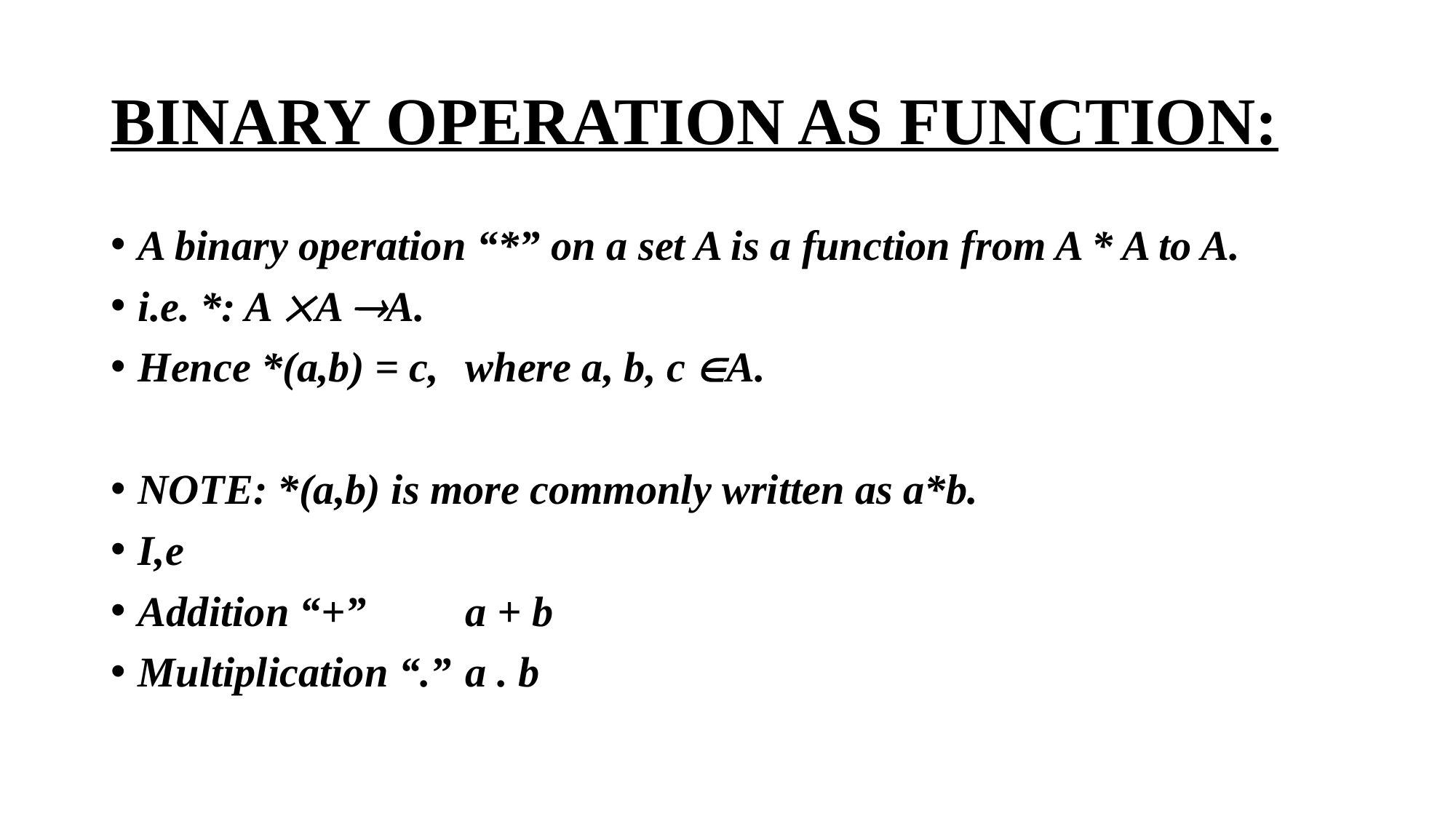

# BINARY OPERATION AS FUNCTION:
A binary operation “*” on a set A is a function from A * A to A.
i.e. *: A ×A →A.
Hence *(a,b) = c,	where a, b, c ∈A.

NOTE: *(a,b) is more commonly written as a*b.
I,e
Addition “+”	a + b
Multiplication “.”	a . b